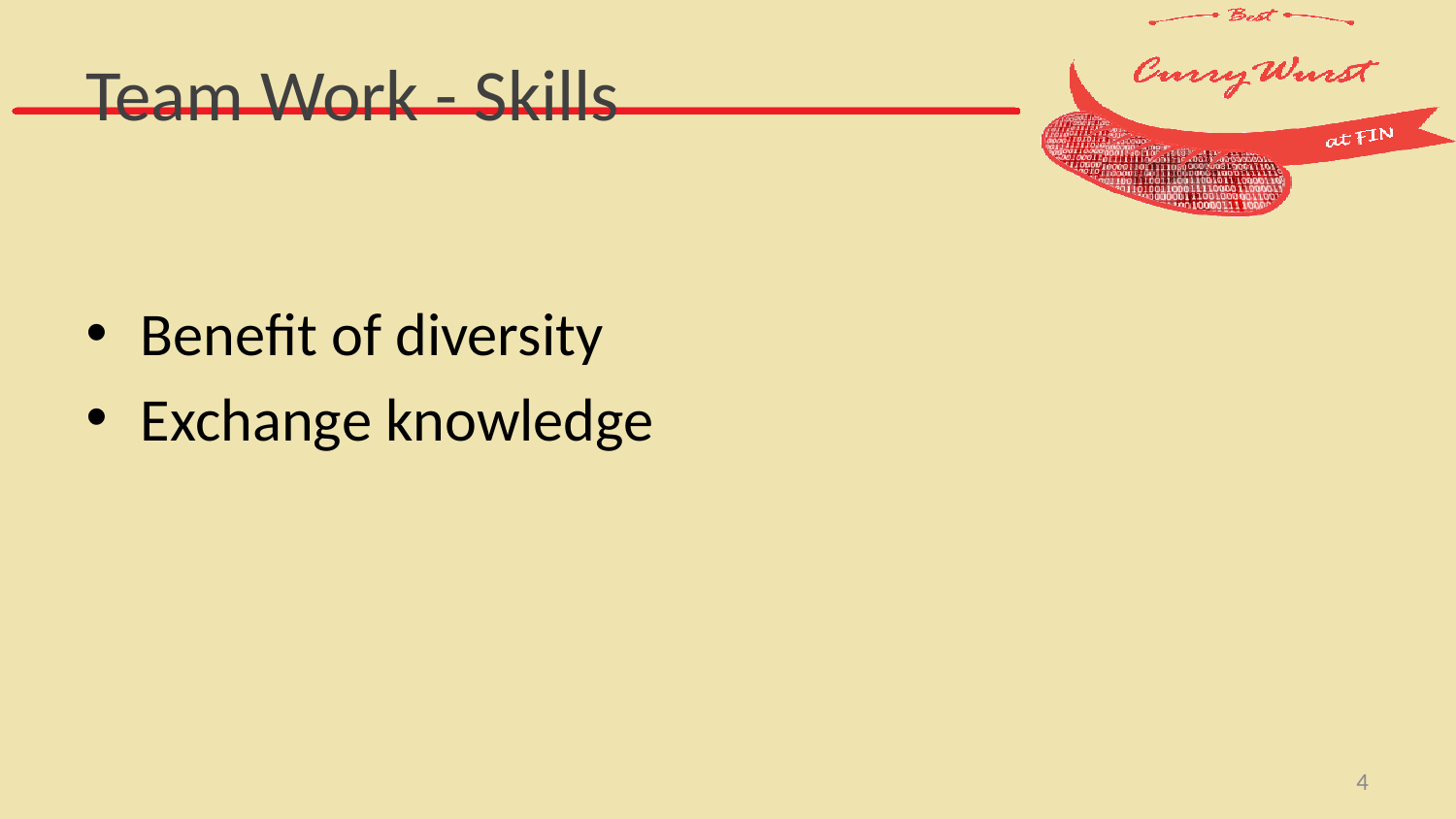

# Team Work - Skills
Benefit of diversity
Exchange knowledge
4